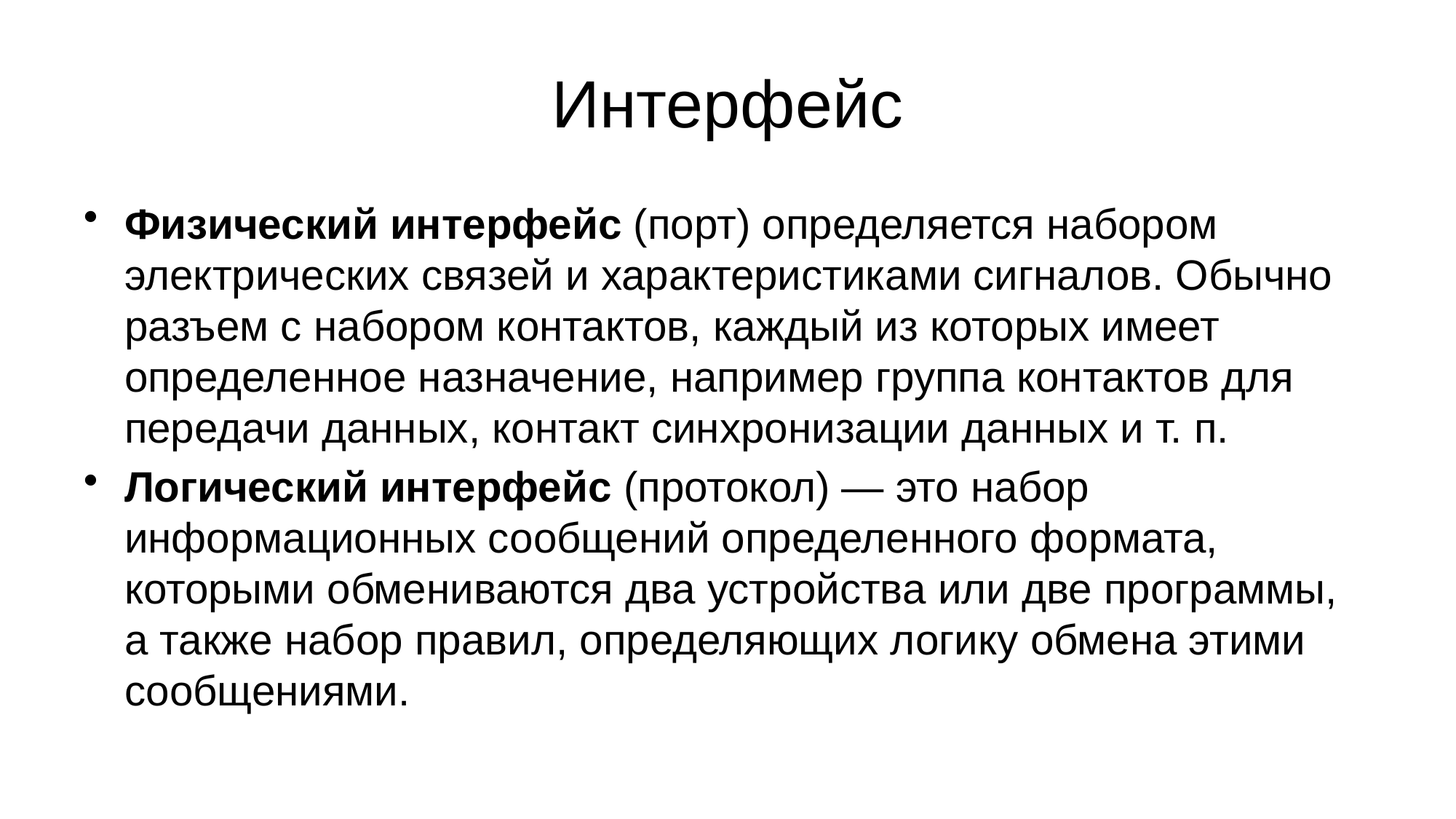

# Интерфейс
Физический интерфейс (порт) определяется набором электрических связей и характеристиками сигналов. Обычно разъем с набором контактов, каждый из которых имеет определенное назначение, например группа контактов для передачи данных, контакт синхронизации данных и т. п.
Логический интерфейс (протокол) — это набор информационных сообщений определенного формата, которыми обмениваются два устройства или две программы, а также набор правил, определяющих логику обмена этими сообщениями.